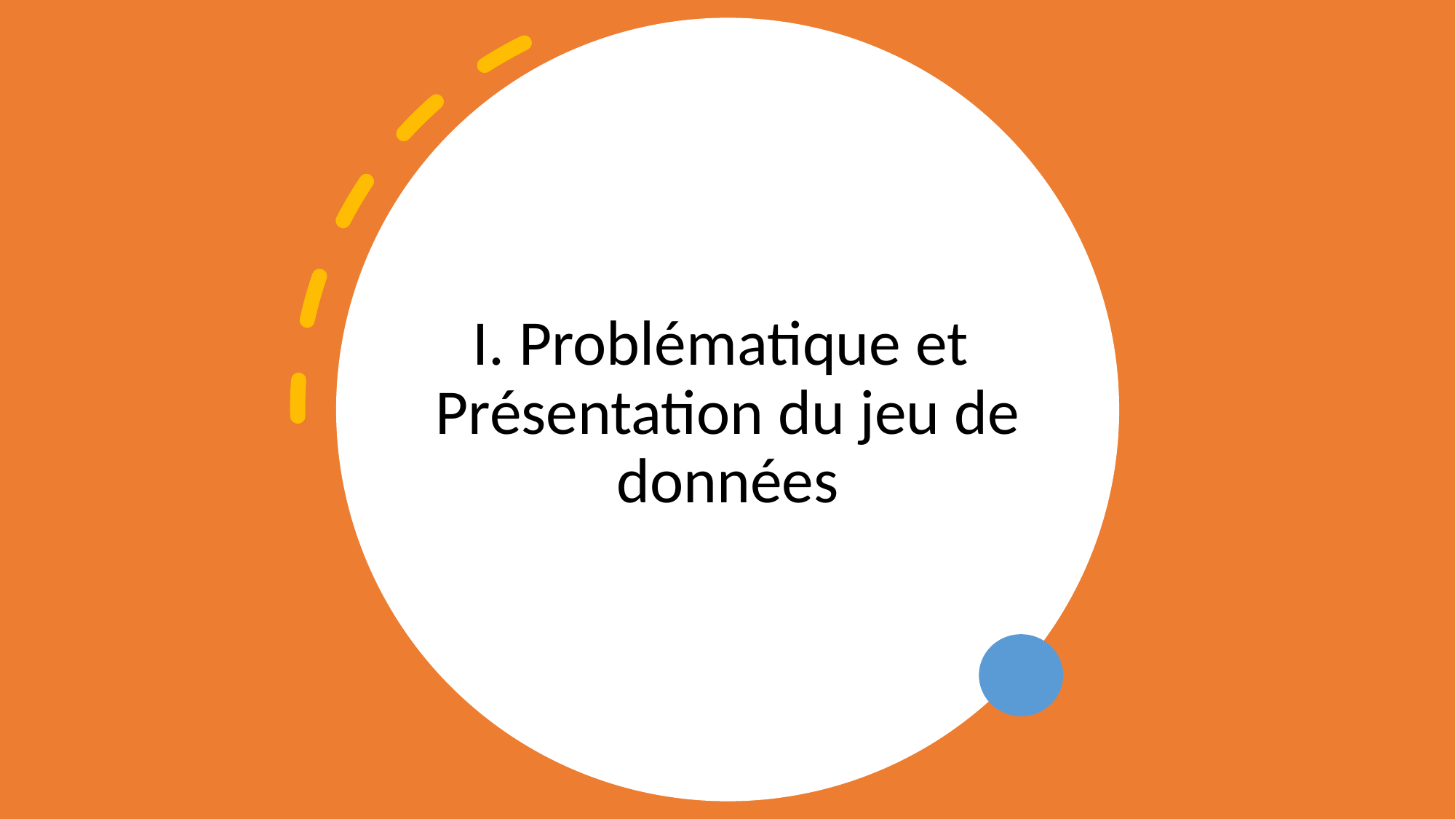

# I. Problématique et Présentation du jeu de données

3